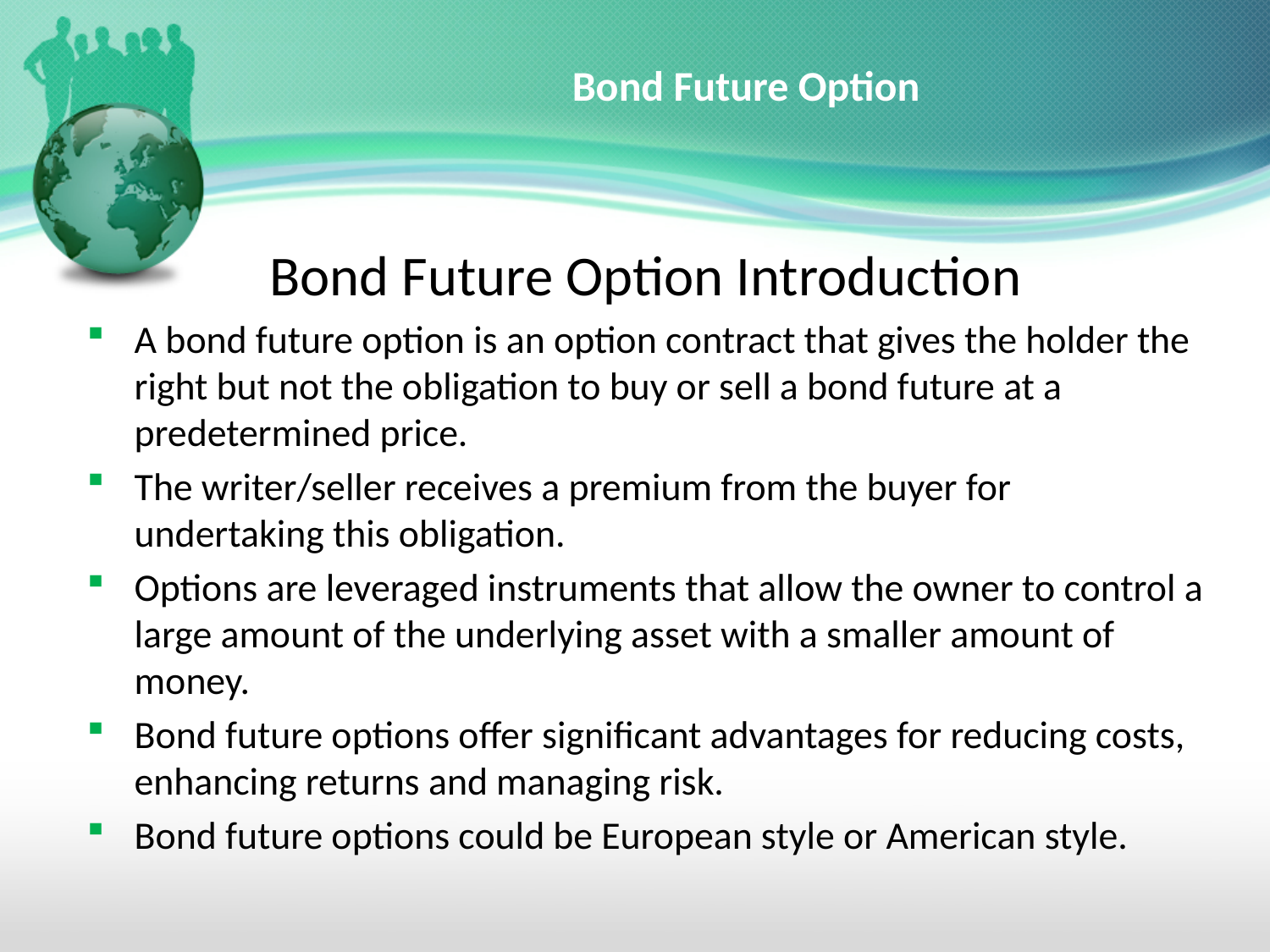

# Bond Future Option
Bond Future Option Introduction
A bond future option is an option contract that gives the holder the right but not the obligation to buy or sell a bond future at a predetermined price.
The writer/seller receives a premium from the buyer for undertaking this obligation.
Options are leveraged instruments that allow the owner to control a large amount of the underlying asset with a smaller amount of money.
Bond future options offer significant advantages for reducing costs, enhancing returns and managing risk.
Bond future options could be European style or American style.